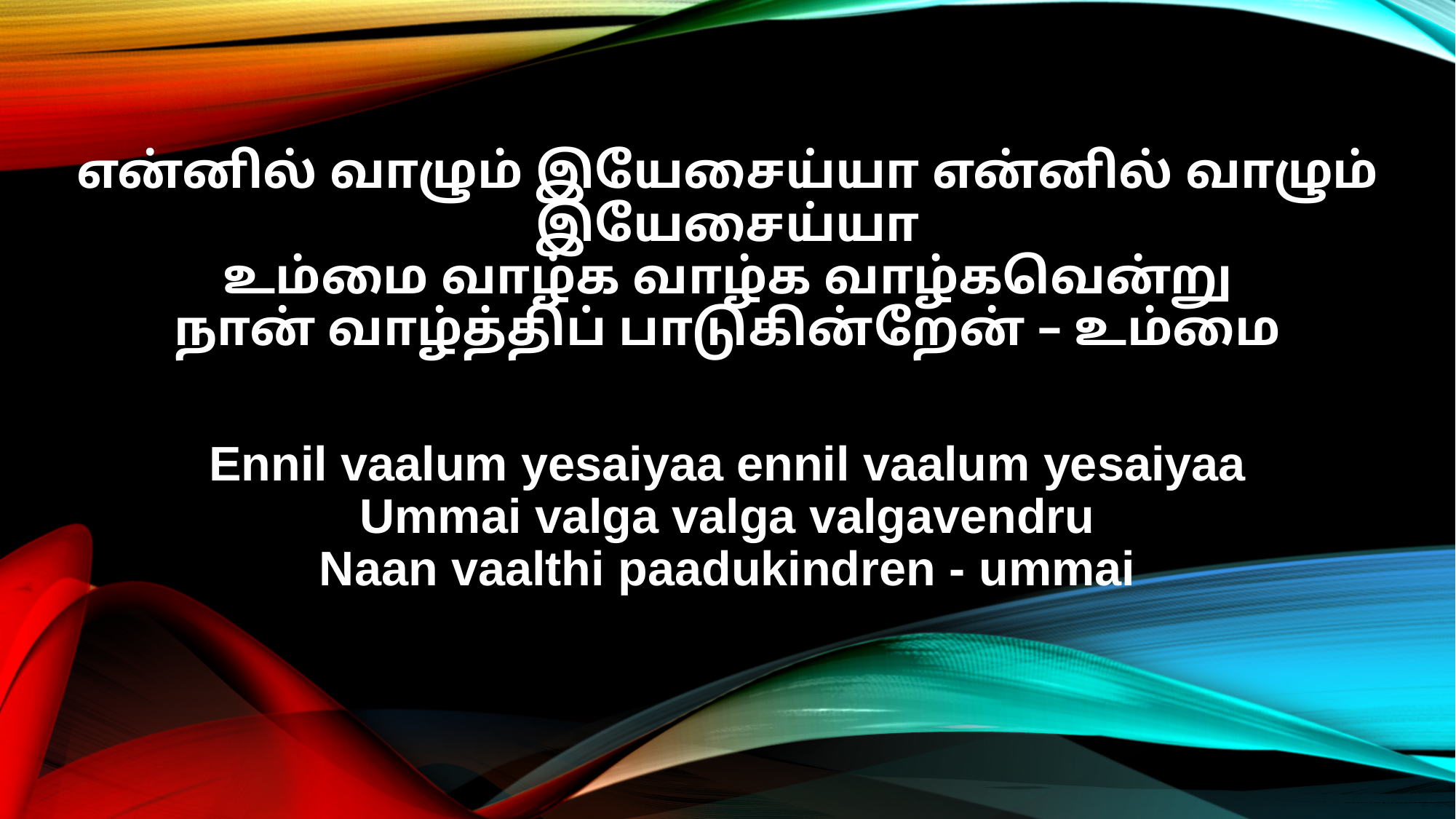

என்னில் வாழும் இயேசைய்யா என்னில் வாழும் இயேசைய்யா
உம்மை வாழ்க வாழ்க வாழ்கவென்று
நான் வாழ்த்திப் பாடுகின்றேன் – உம்மை

Ennil vaalum yesaiyaa ennil vaalum yesaiyaa
Ummai valga valga valgavendru
Naan vaalthi paadukindren - ummai